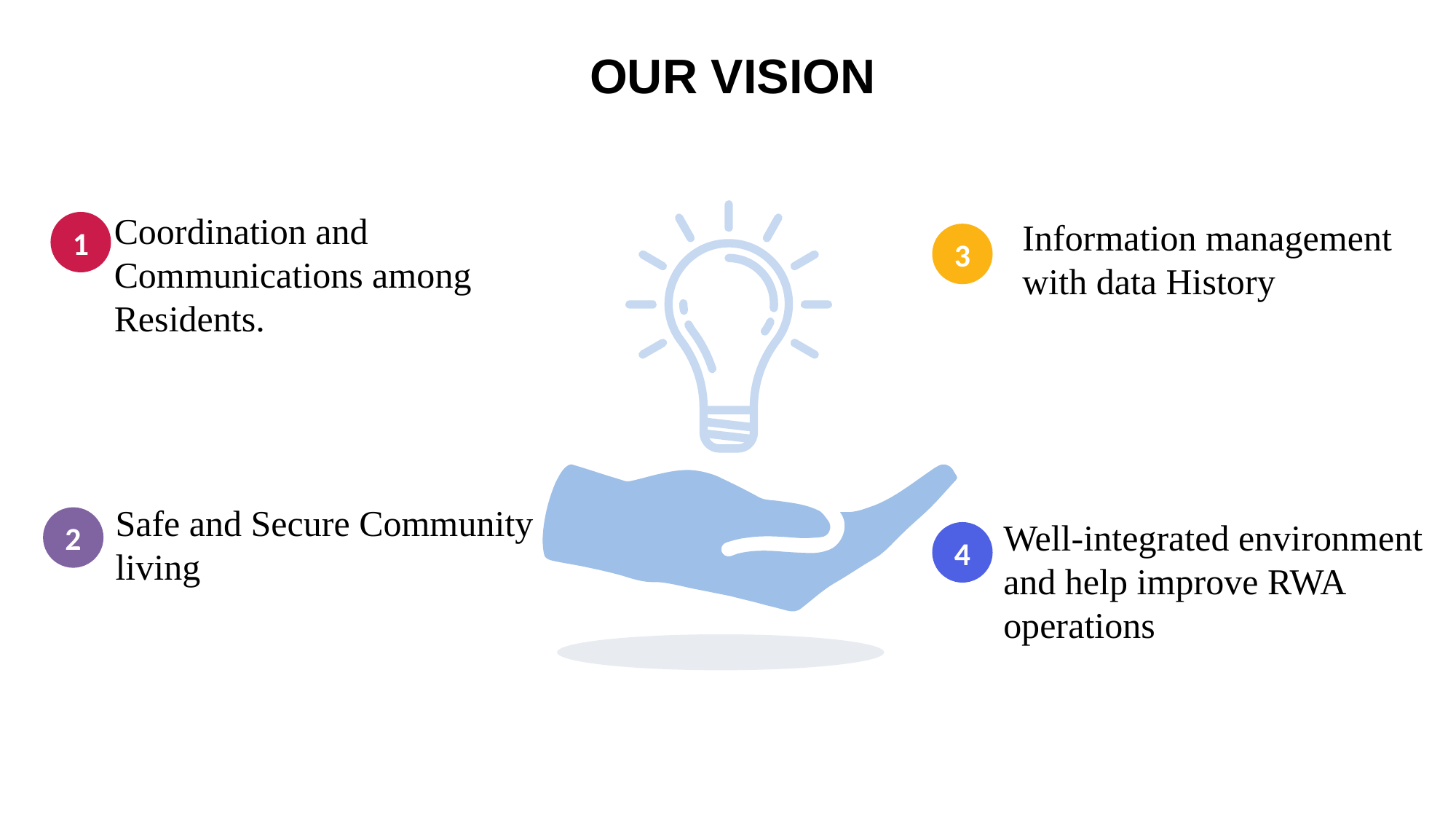

OUR VISION

Coordination and  Communications among Residents.
Information management
with data History
1
3

Safe and Secure Community living
2
Well-integrated environment and help improve RWA operations
4